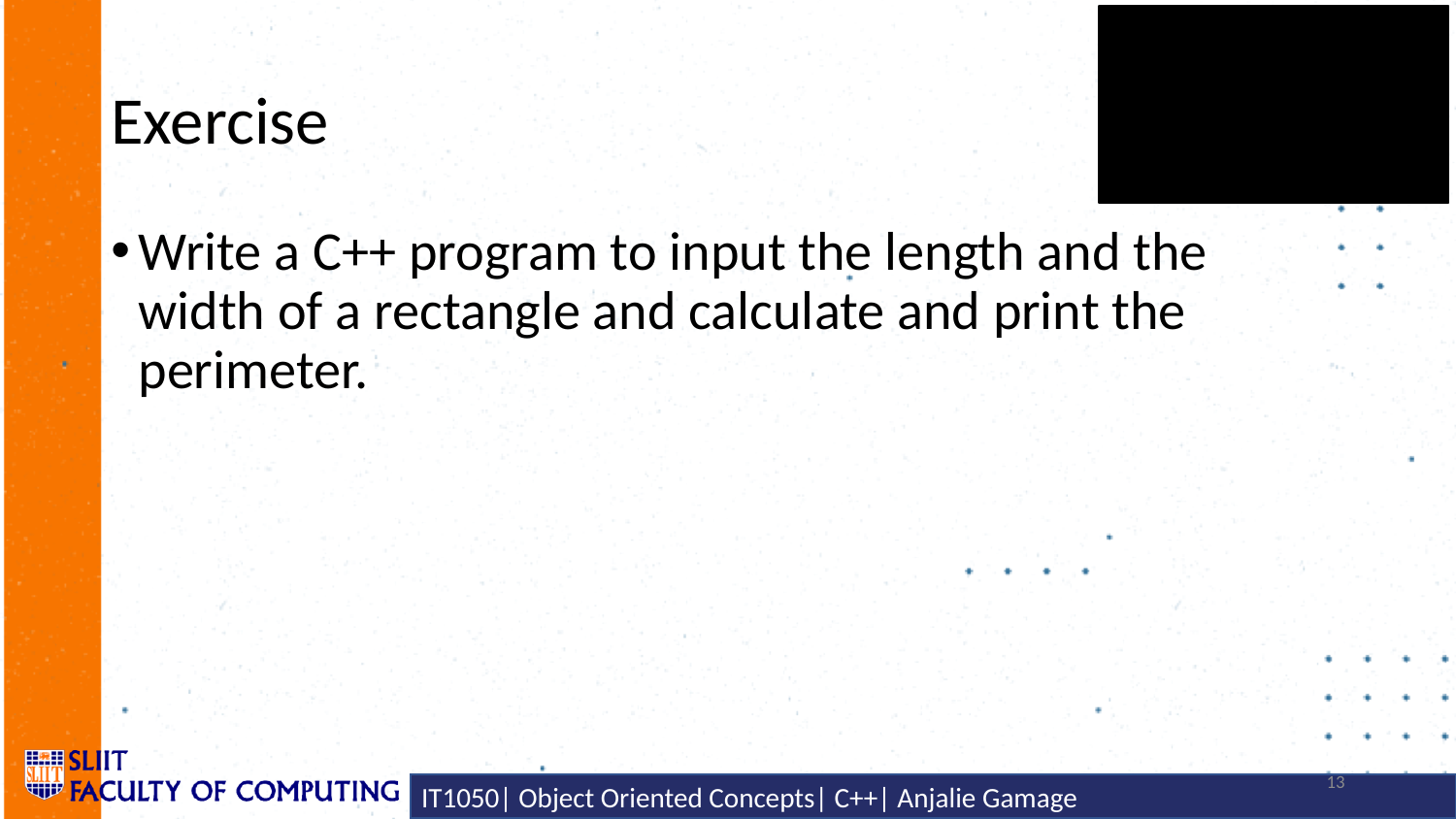

# Exercise
Write a C++ program to input the length and the width of a rectangle and calculate and print the perimeter.
13